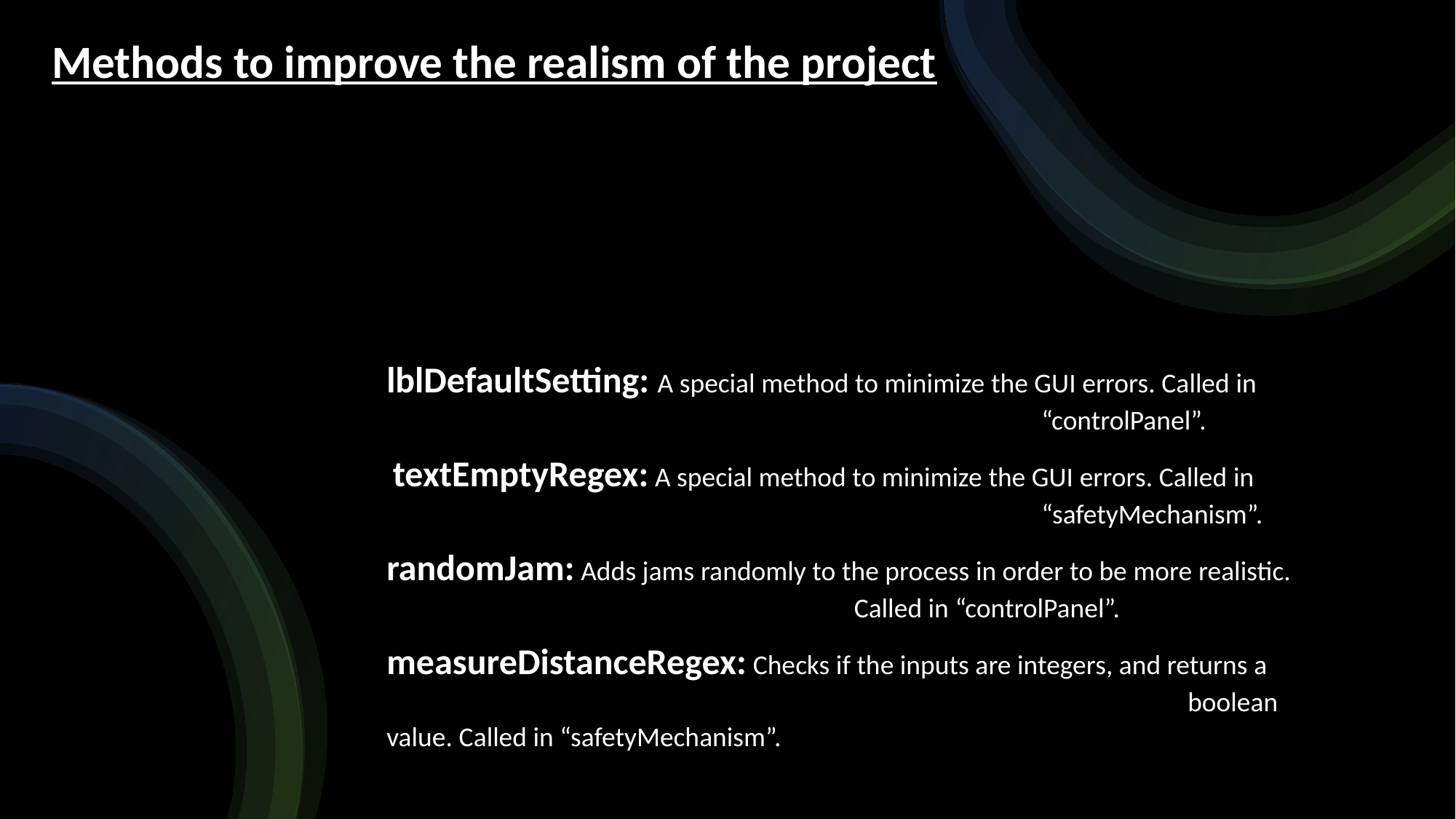

# Methods to improve the realism of the project
lblDefaultSetting: A special method to minimize the GUI errors. Called in 						“controlPanel”.
 textEmptyRegex: A special method to minimize the GUI errors. Called in       						“safetyMechanism”.
randomJam: Adds jams randomly to the process in order to be more realistic. 				     Called in “controlPanel”.
measureDistanceRegex: Checks if the inputs are integers, and returns a 							      boolean value. Called in “safetyMechanism”.